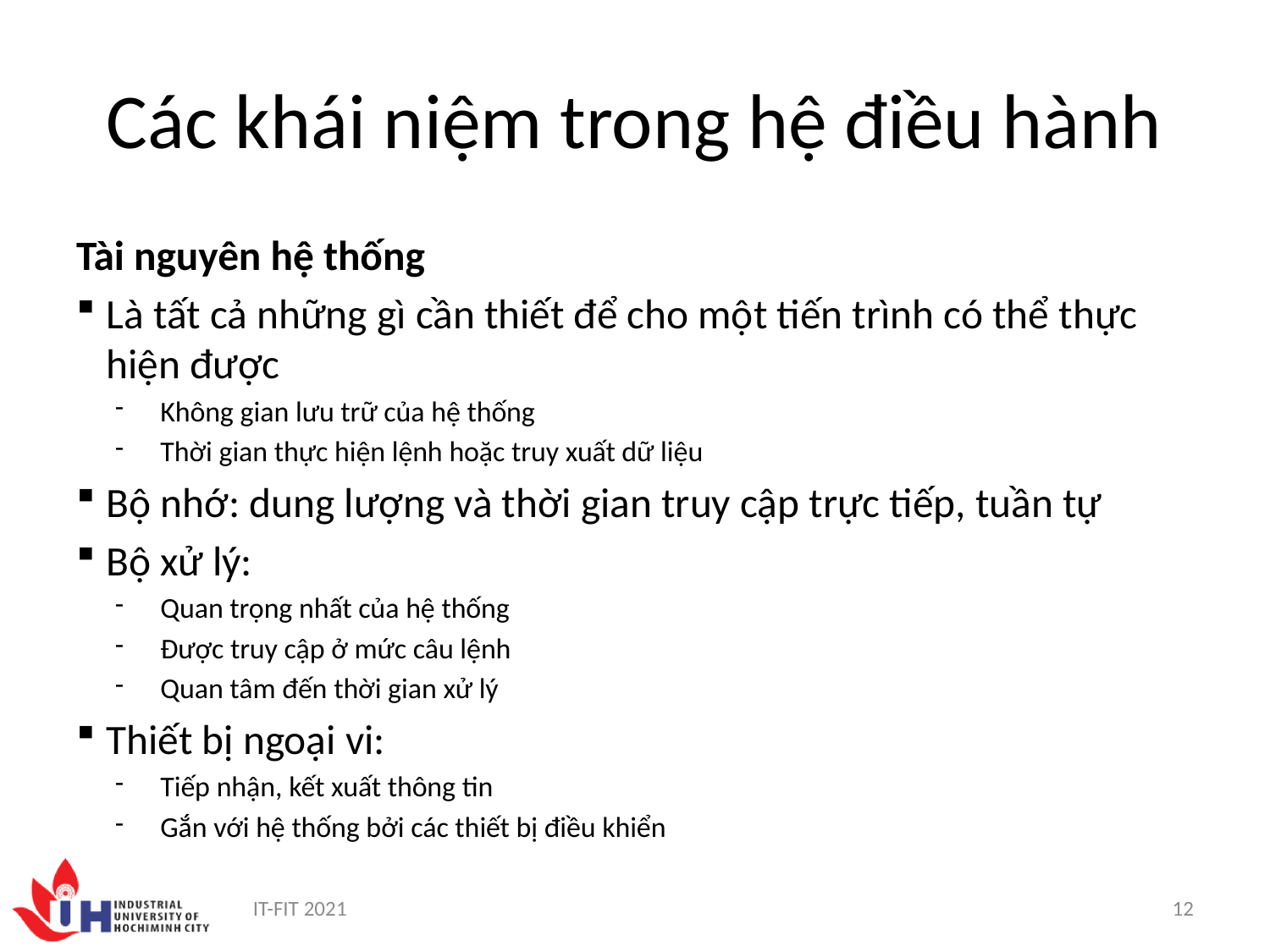

# Các khái niệm trong hệ điều hành
Tài nguyên hệ thống
Là tất cả những gì cần thiết để cho một tiến trình có thể thực hiện được
Không gian lưu trữ của hệ thống
Thời gian thực hiện lệnh hoặc truy xuất dữ liệu
Bộ nhớ: dung lượng và thời gian truy cập trực tiếp, tuần tự
Bộ xử lý:
Quan trọng nhất của hệ thống
Được truy cập ở mức câu lệnh
Quan tâm đến thời gian xử lý
Thiết bị ngoại vi:
Tiếp nhận, kết xuất thông tin
Gắn với hệ thống bởi các thiết bị điều khiển
IT-FIT 2021
12